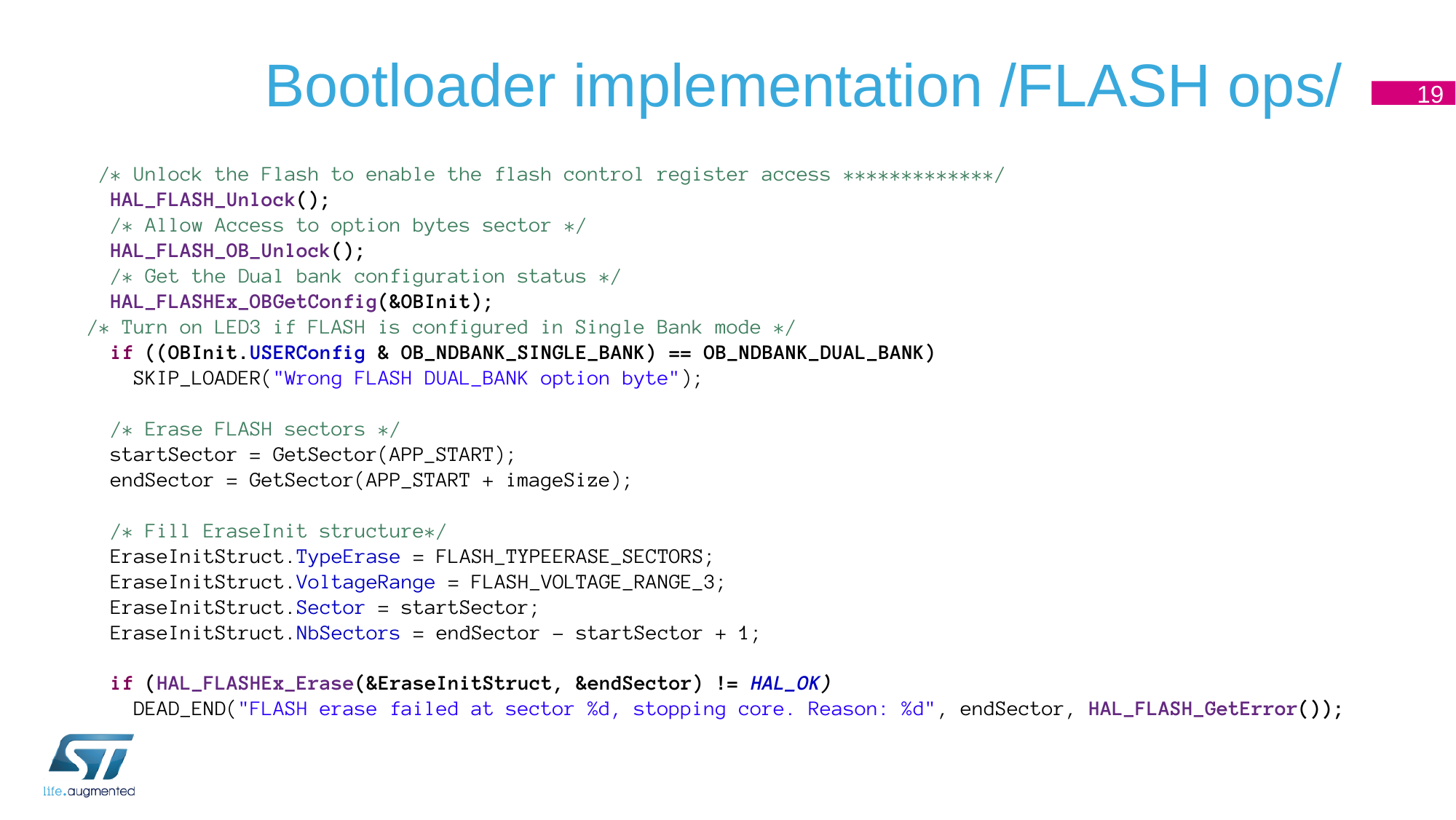

# Bootloader implementation /FLASH ops/
19
 /* Unlock the Flash to enable the flash control register access *************/
  HAL_FLASH_Unlock();
  /* Allow Access to option bytes sector */
  HAL_FLASH_OB_Unlock();
  /* Get the Dual bank configuration status */
  HAL_FLASHEx_OBGetConfig(&OBInit);
/* Turn on LED3 if FLASH is configured in Single Bank mode */
  if ((OBInit.USERConfig & OB_NDBANK_SINGLE_BANK) == OB_NDBANK_DUAL_BANK)
    SKIP_LOADER("Wrong FLASH DUAL_BANK option byte");

  /* Erase FLASH sectors */
  startSector = GetSector(APP_START);
  endSector = GetSector(APP_START + imageSize);

  /* Fill EraseInit structure*/
  EraseInitStruct.TypeErase = FLASH_TYPEERASE_SECTORS;
  EraseInitStruct.VoltageRange = FLASH_VOLTAGE_RANGE_3;
  EraseInitStruct.Sector = startSector;
  EraseInitStruct.NbSectors = endSector - startSector + 1;

  if (HAL_FLASHEx_Erase(&EraseInitStruct, &endSector) != HAL_OK)
    DEAD_END("FLASH erase failed at sector %d, stopping core. Reason: %d", endSector, HAL_FLASH_GetError());